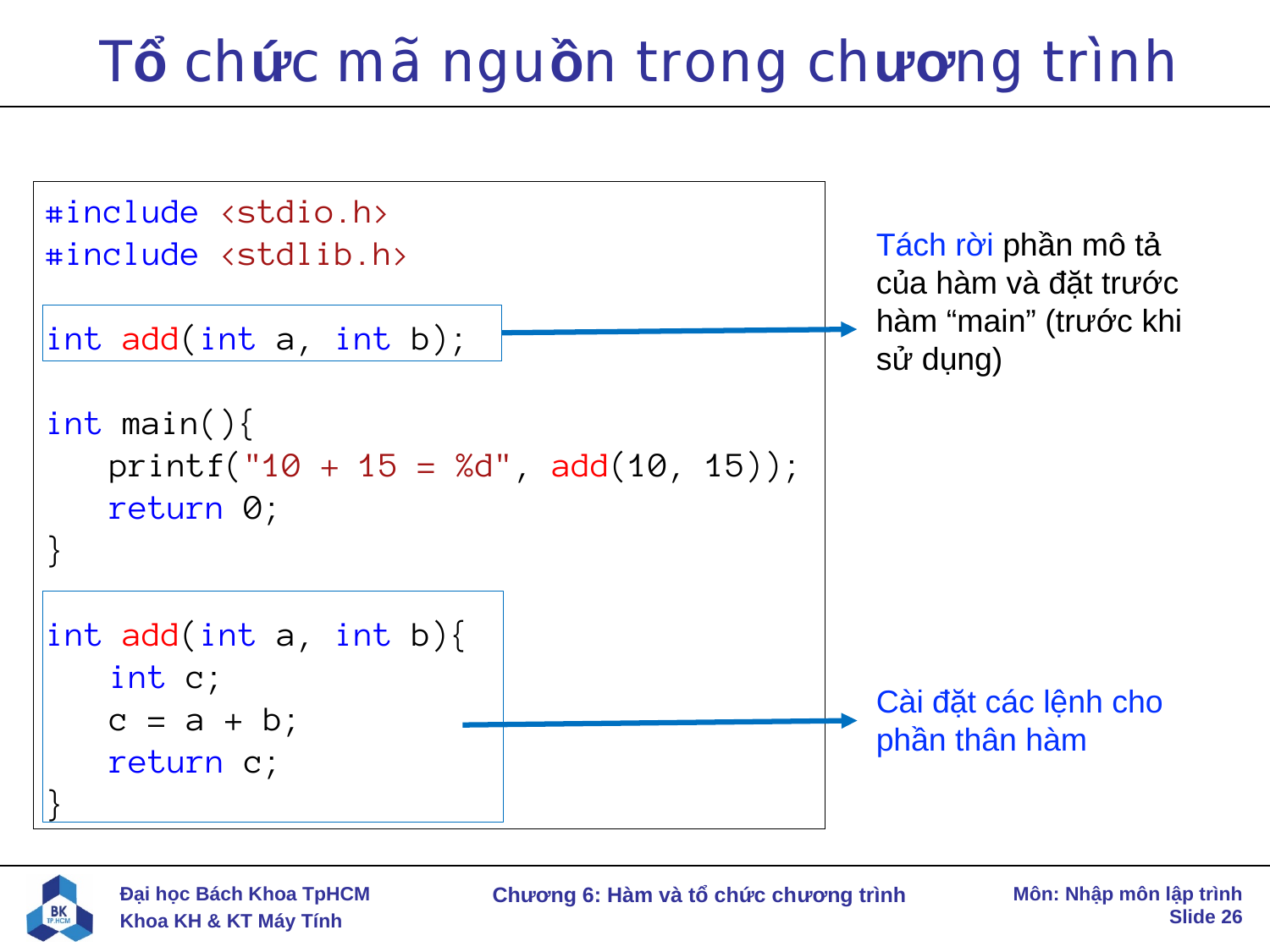

# Tổ chức mã nguồn trong chương trình

Tách rời phần mô tả của hàm và đặt trước hàm “main” (trước khi sử dụng)

Cài đặt các lệnh cho phần thân hàm
#include <stdio.h>
#include <stdlib.h>

int add(int a, int b);

int main(){
	printf("10 + 15 = %d", add(10, 15));
	return 0;
}

int add(int a, int b){
	int c;
	c = a + b;
	return c;
}